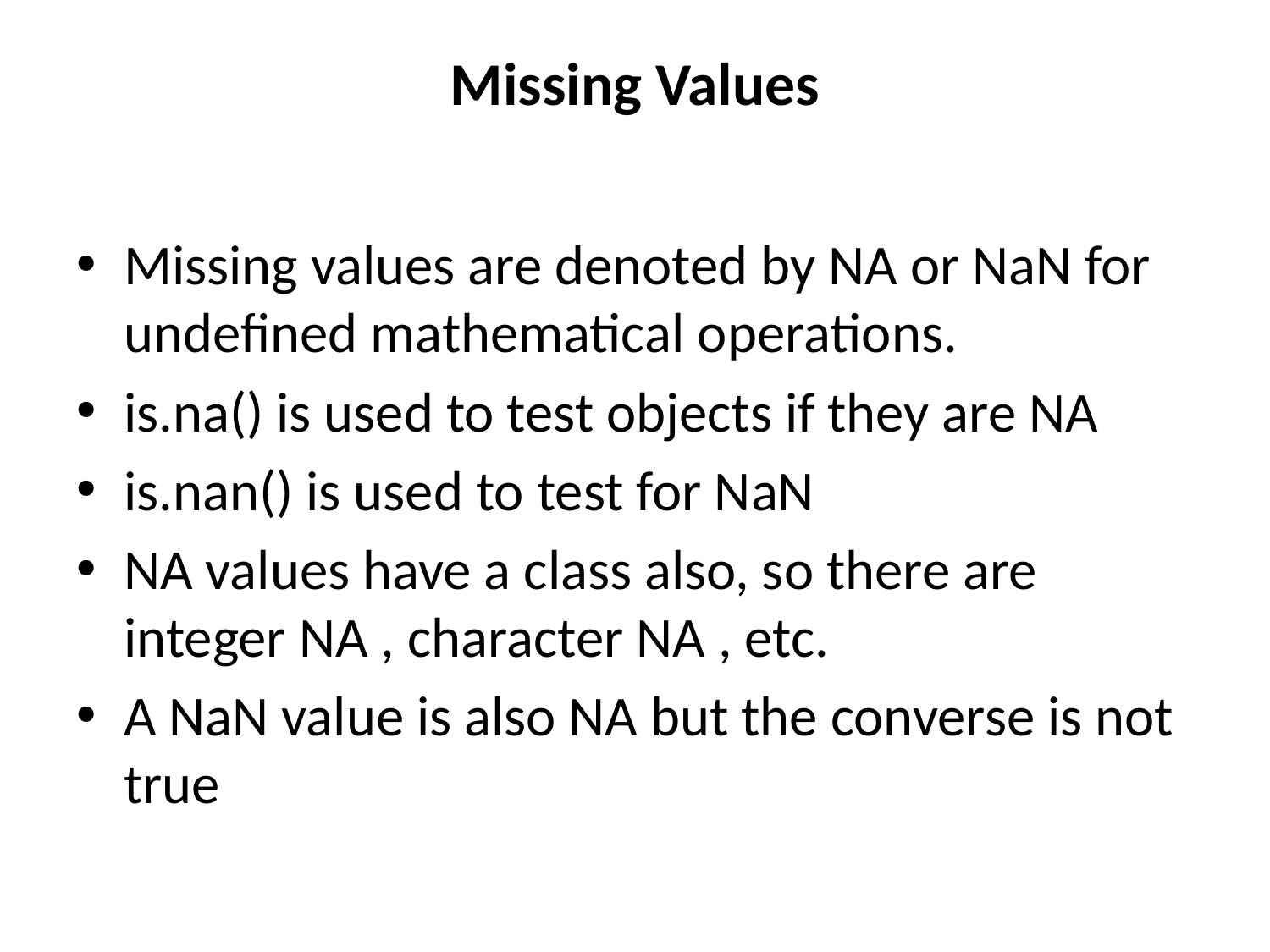

# Missing Values
Missing values are denoted by NA or NaN for undefined mathematical operations.
is.na() is used to test objects if they are NA
is.nan() is used to test for NaN
NA values have a class also, so there are integer NA , character NA , etc.
A NaN value is also NA but the converse is not true